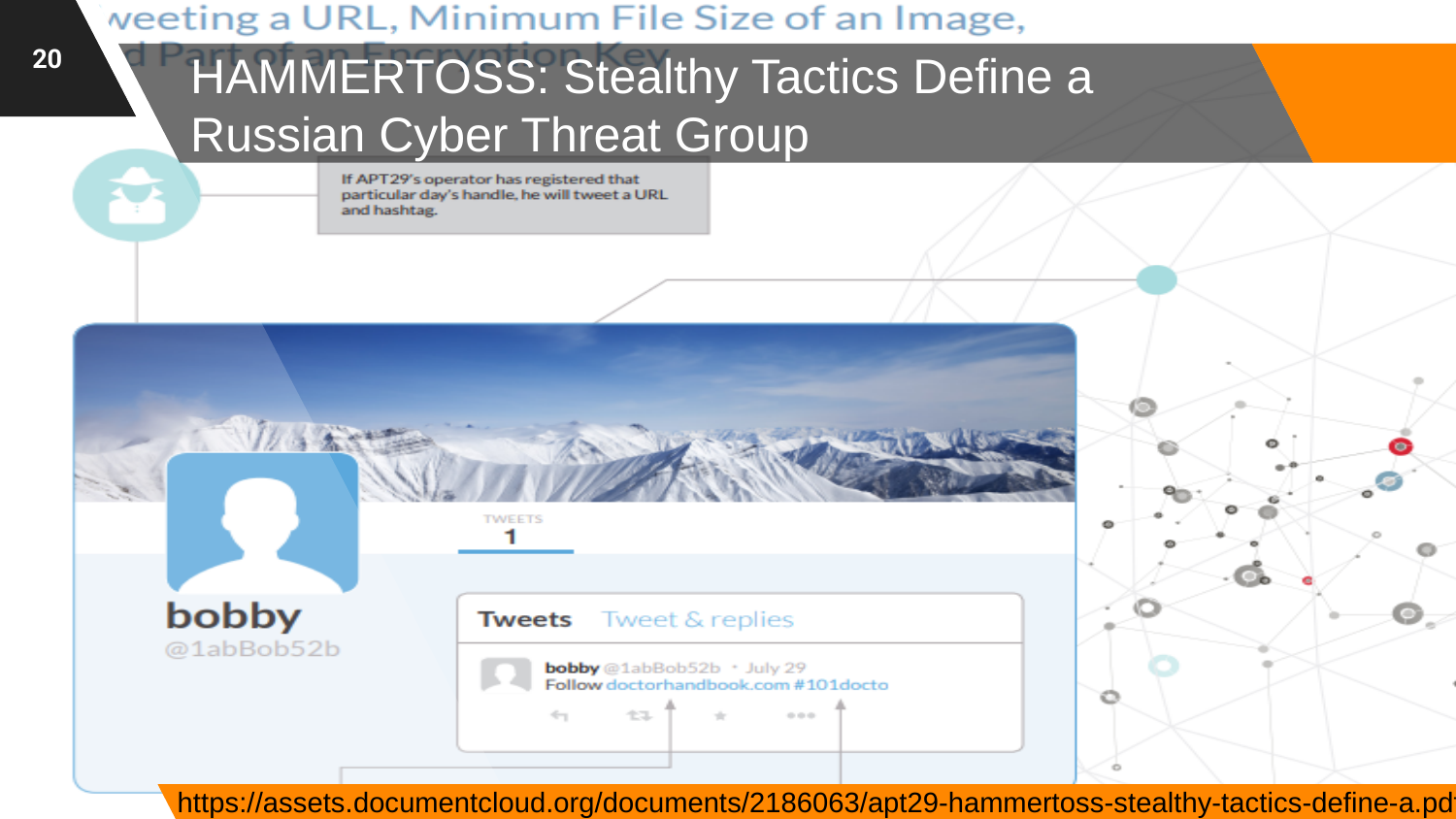

20
# HAMMERTOSS: Stealthy Tactics Define a Russian Cyber Threat Group
https://assets.documentcloud.org/documents/2186063/apt29-hammertoss-stealthy-tactics-define-a.pdf